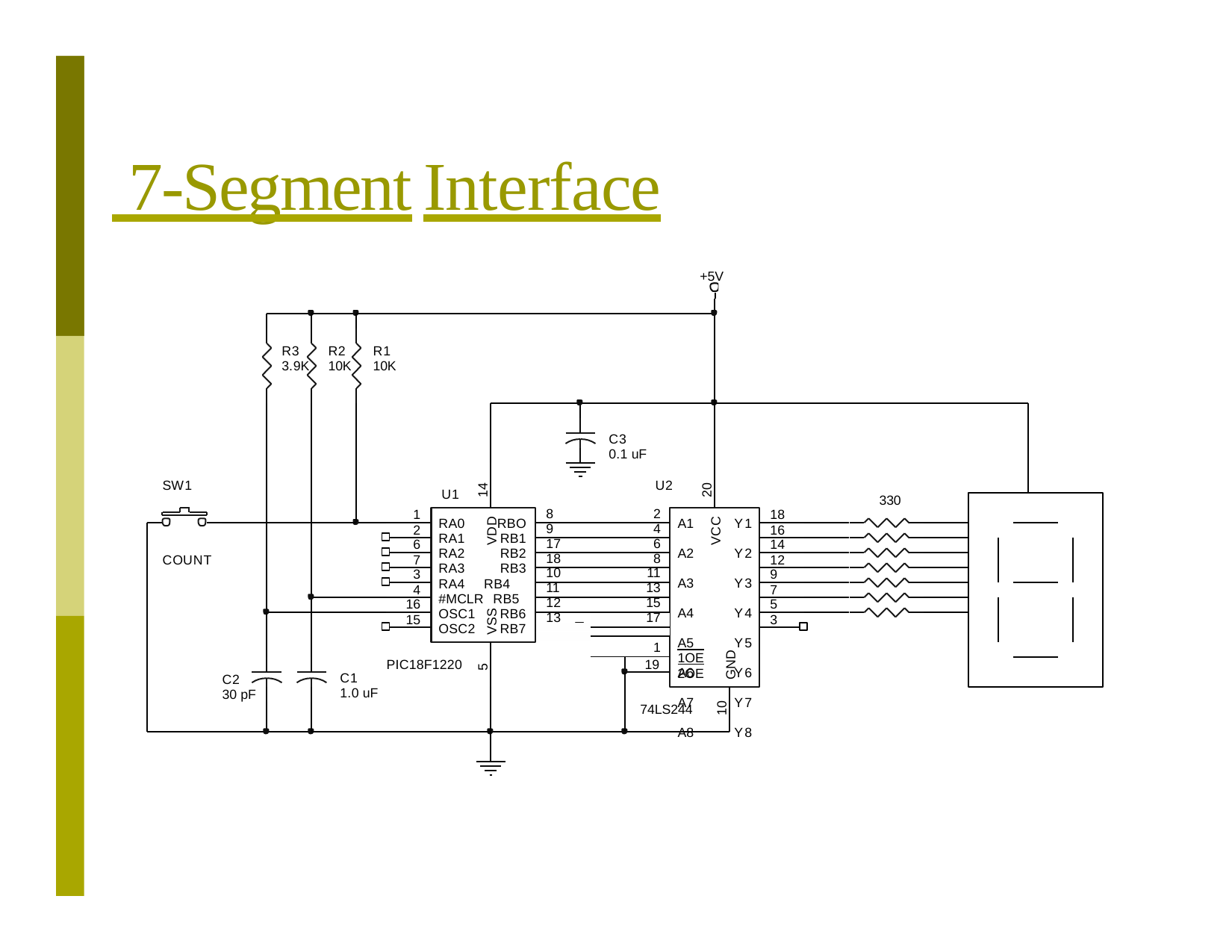

# 7-Segment	Interface
+5V

R3	R2	R1  3.9K	10K	10K

C3
0.1 uF

SW1
U2

14
20
U1
330

| 8 | 2 |
| --- | --- |
| 9 | 4 |
| 17 | 6 |
| 18 | 8 |
| 10 | 11 |
| 11 | 13 |
| 12 | 15 |
| 13 | 17 |
|  |  |
|  | 1 |
1
2
18
16

RA0       RBO
RA1        RB1
RA2        RB2
RA3        RB3
RA4 RB4  #MCLR RB5  OSC1      RB6
OSC2      RB7
A1  A2  A3  A4  A5  A6  A7  A8
Y1  Y2  Y3  Y4  Y5  Y6  Y7  Y8
VDD
VCC

6
7
14
12

COUNT

3
4
9
7

16
15
5
3

VSS

GND
1OE
2OE

PIC18F1220
19

5

C2  30 pF
C1
1.0 uF

74LS244
10